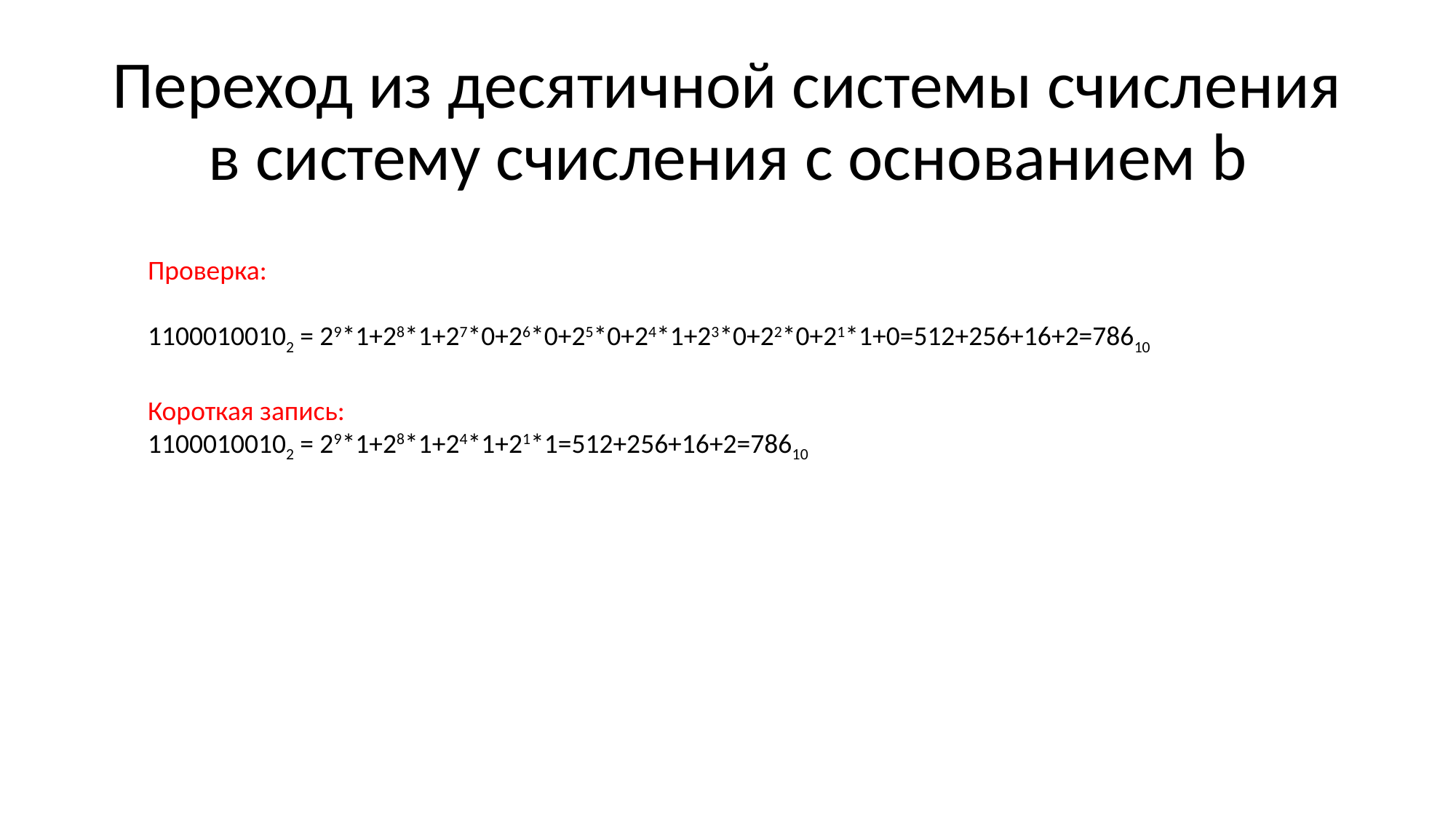

# Переход из десятичной системы счисления в систему счисления с основанием b

Проверка:

11000100102 = 29*1+28*1+27*0+26*0+25*0+24*1+23*0+22*0+21*1+0=512+256+16+2=78610

Короткая запись:
11000100102 = 29*1+28*1+24*1+21*1=512+256+16+2=78610